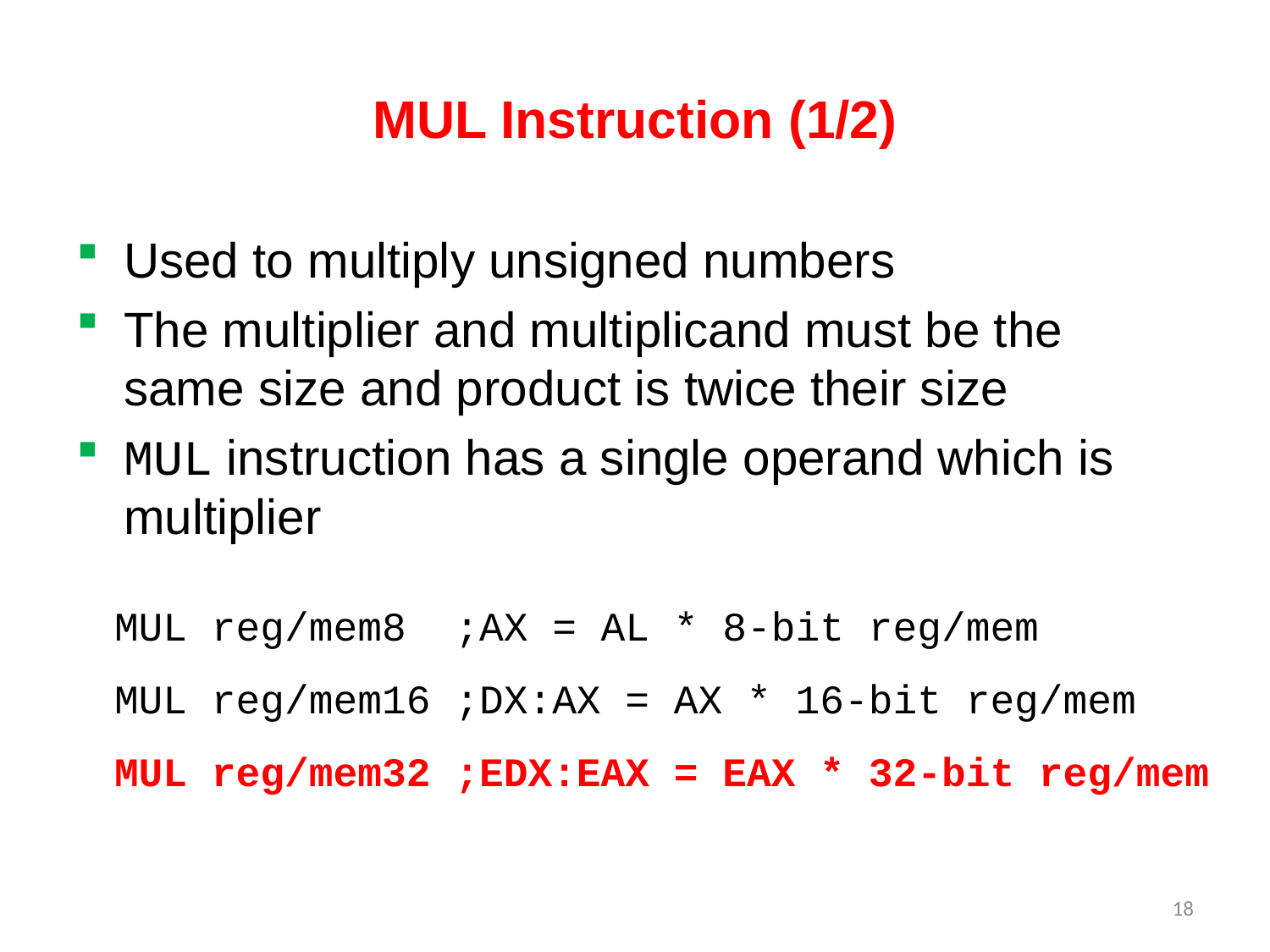

# MUL Instruction (1/2)
Used to multiply unsigned numbers
The multiplier and multiplicand must be the same size and product is twice their size
MUL instruction has a single operand which is multiplier

MUL reg/mem8  ;AX = AL * 8-bit reg/mem
MUL reg/mem16 ;DX:AX = AX * 16-bit reg/mem
MUL reg/mem32 ;EDX:EAX = EAX * 32-bit reg/mem
18